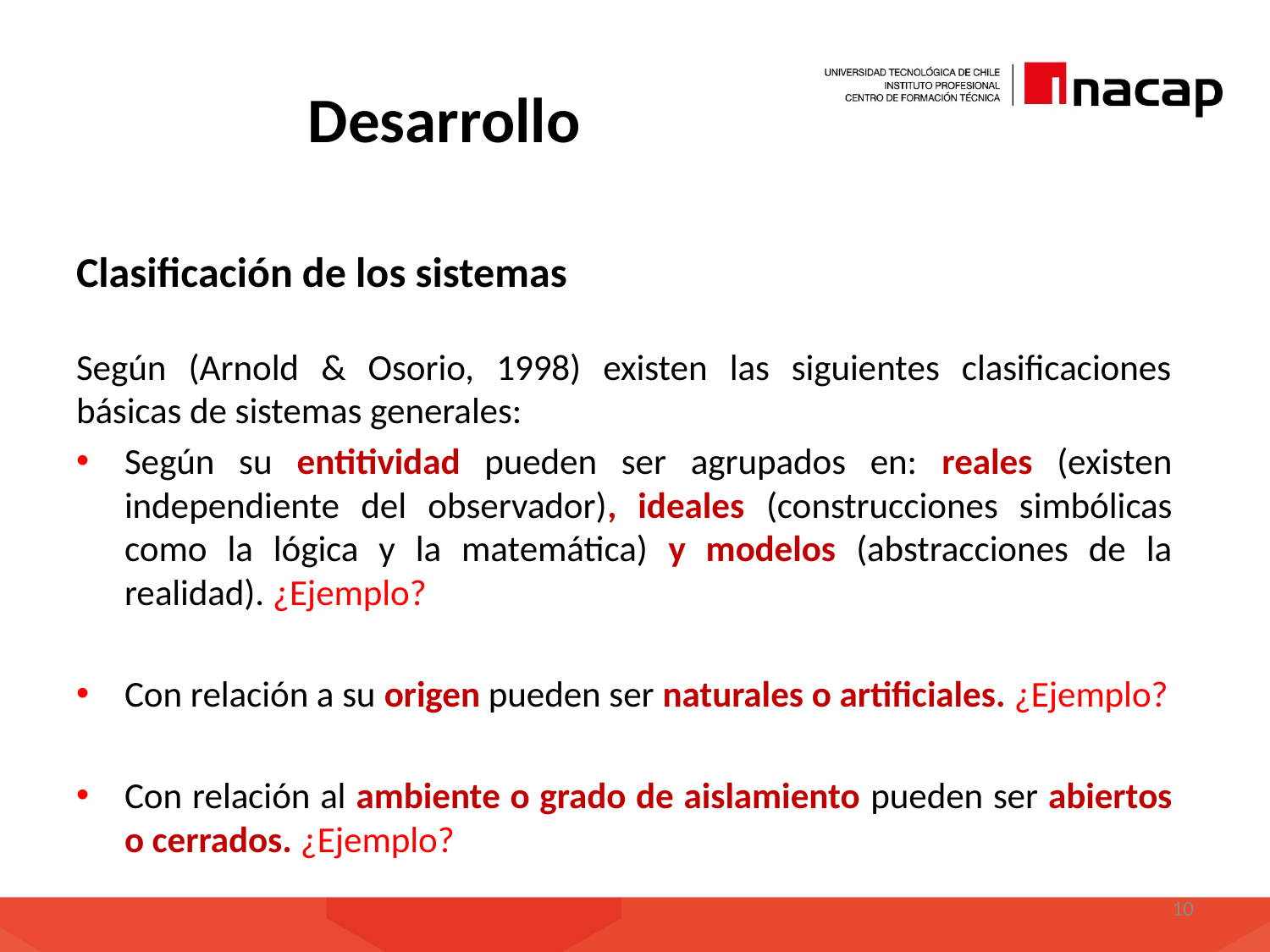

# Desarrollo
Clasificación de los sistemas
Según (Arnold & Osorio, 1998) existen las siguientes clasificaciones básicas de sistemas generales:
Según su entitividad pueden ser agrupados en: reales (existen independiente del observador), ideales (construcciones simbólicas como la lógica y la matemática) y modelos (abstracciones de la realidad). ¿Ejemplo?

Con relación a su origen pueden ser naturales o artificiales. ¿Ejemplo?

Con relación al ambiente o grado de aislamiento pueden ser abiertos o cerrados. ¿Ejemplo?

10